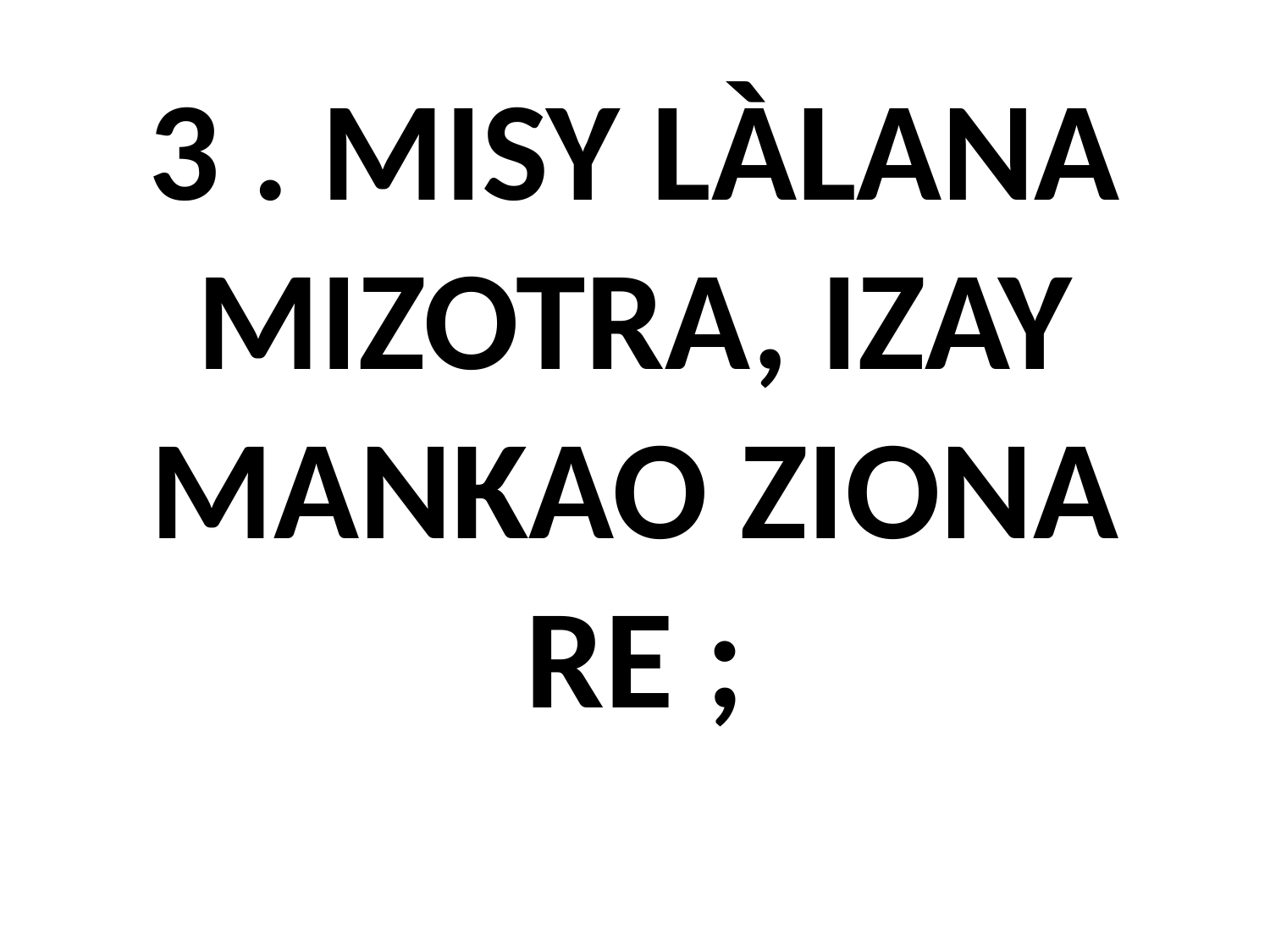

# 3 . MISY LÀLANA MIZOTRA, IZAY MANKAO ZIONA RE ;